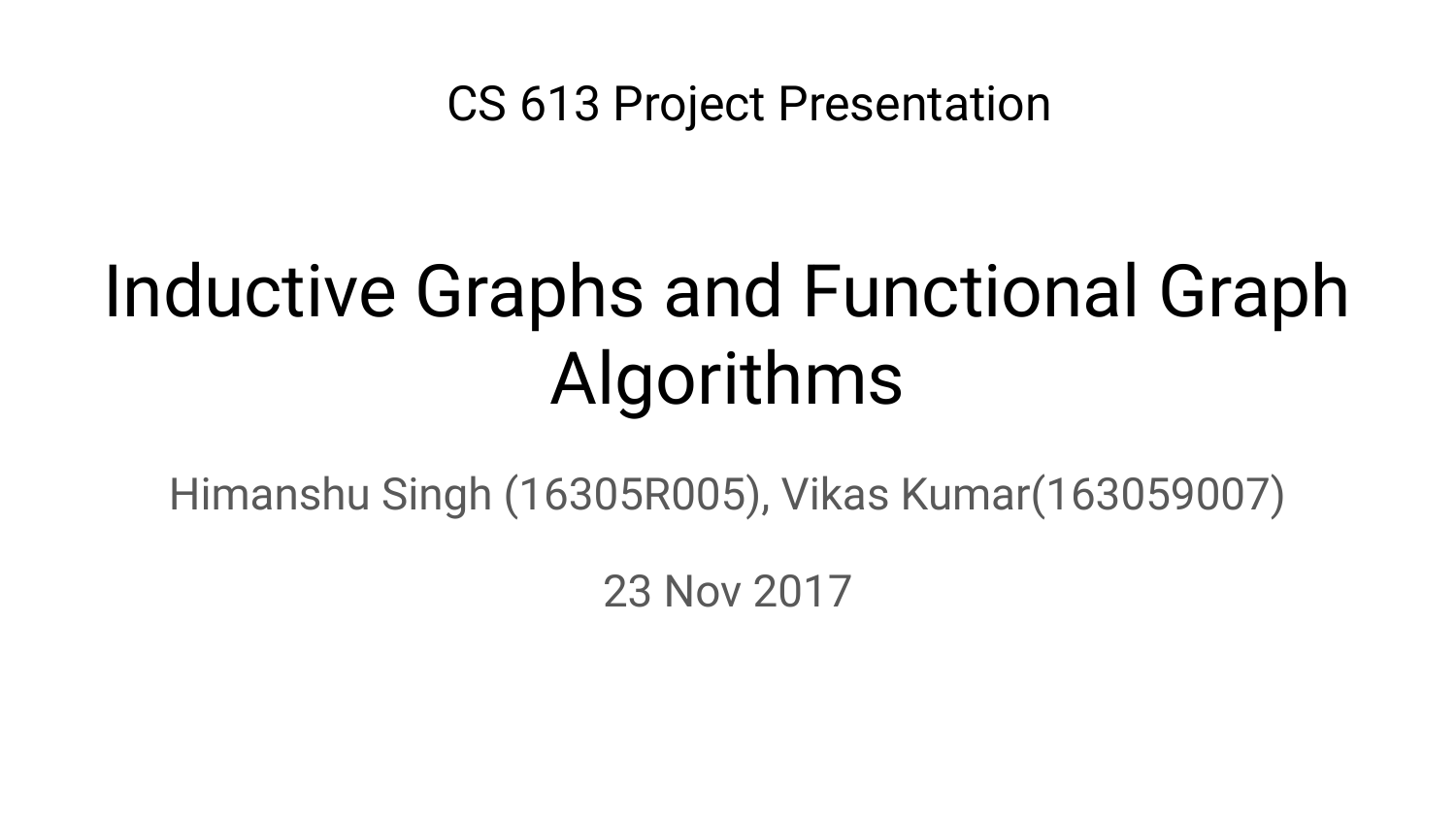

CS 613 Project Presentation
Inductive Graphs and Functional Graph Algorithms
Himanshu Singh (16305R005), Vikas Kumar(163059007)

23 Nov 2017